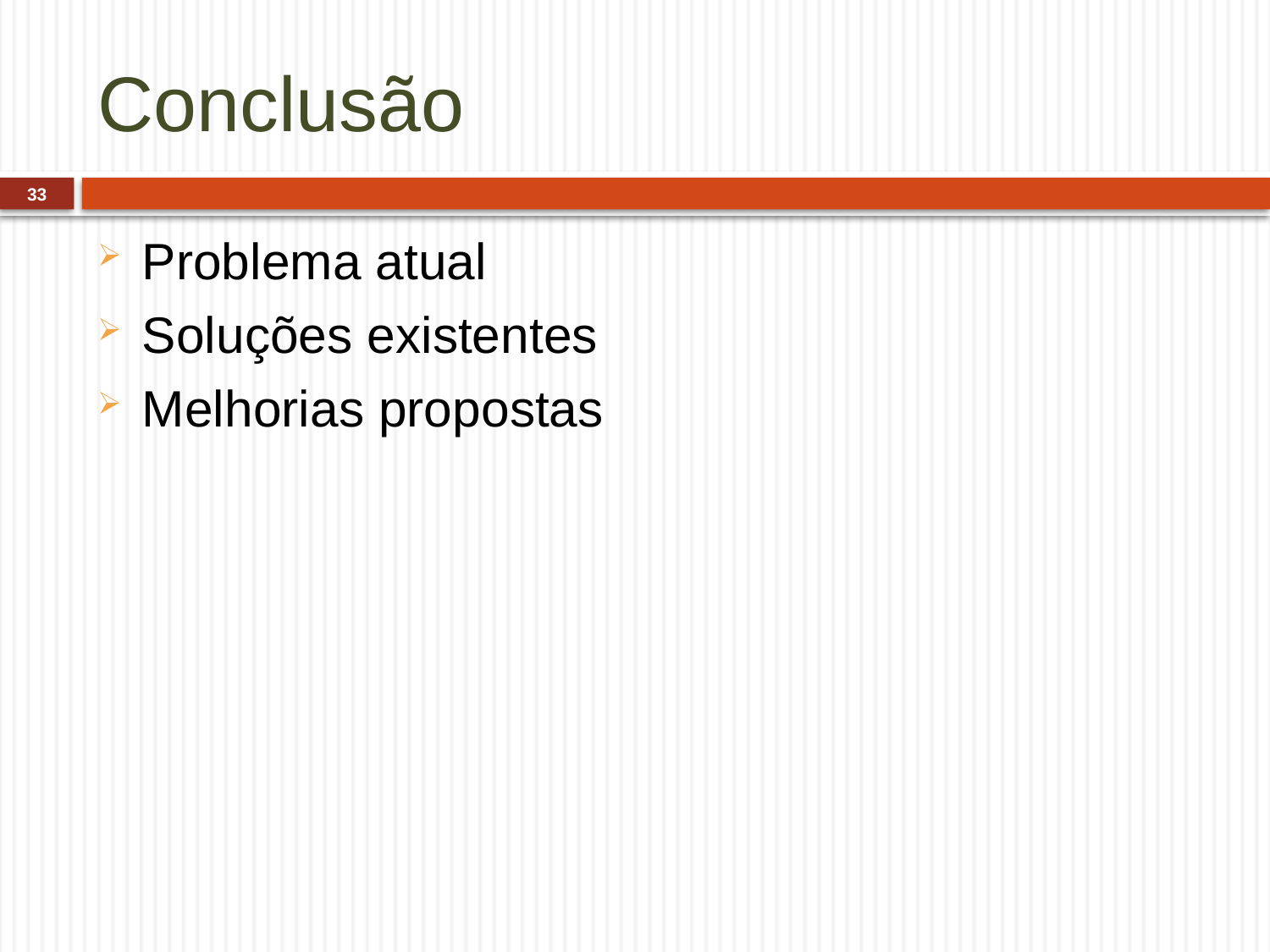

# Conclusão
33
Problema atual
Soluções existentes
Melhorias propostas